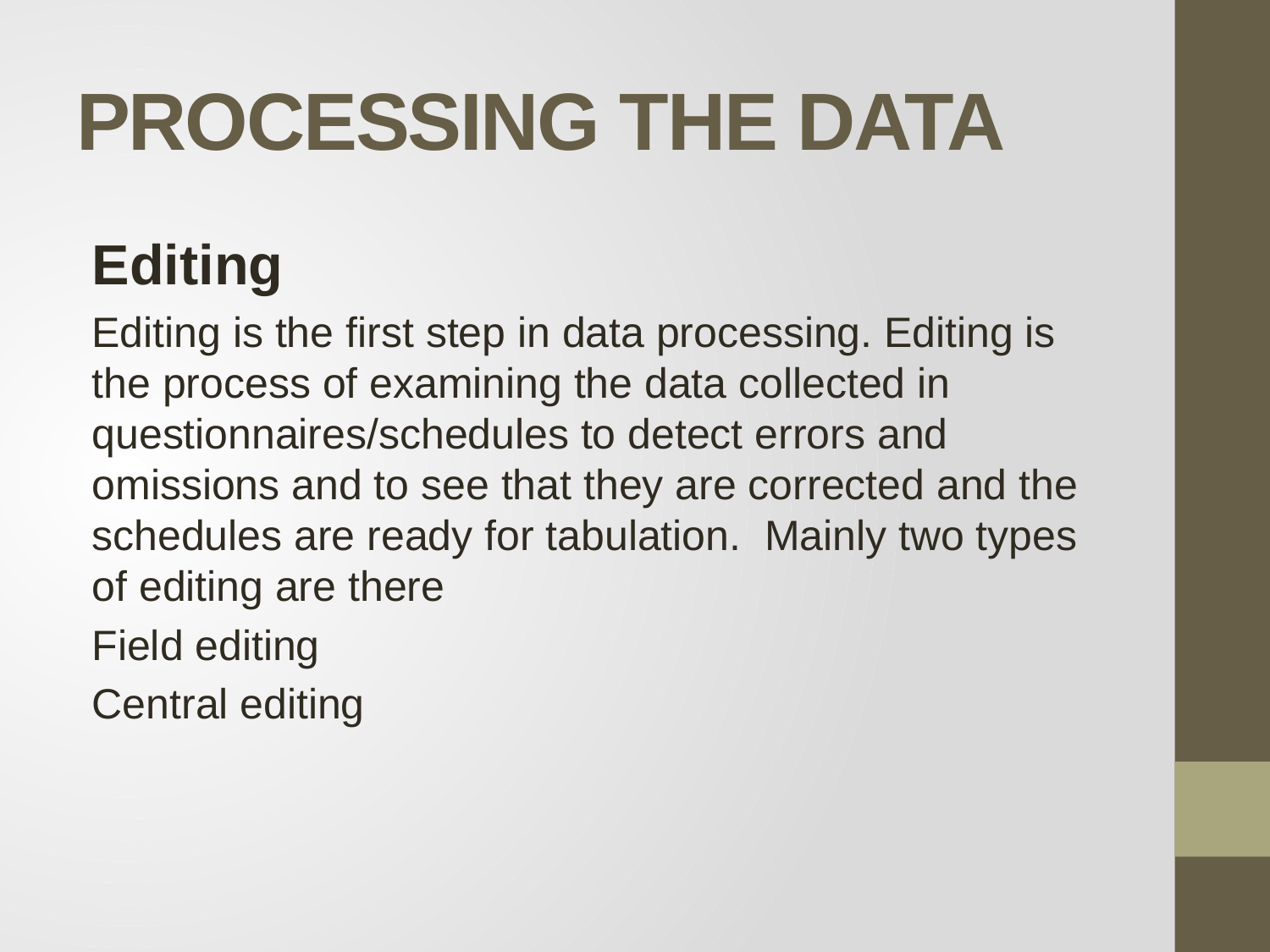

# PROCESSING THE DATA
Editing
Editing is the first step in data processing. Editing is the process of examining the data collected in questionnaires/schedules to detect errors and omissions and to see that they are corrected and the schedules are ready for tabulation.  Mainly two types of editing are there
Field editing
Central editing